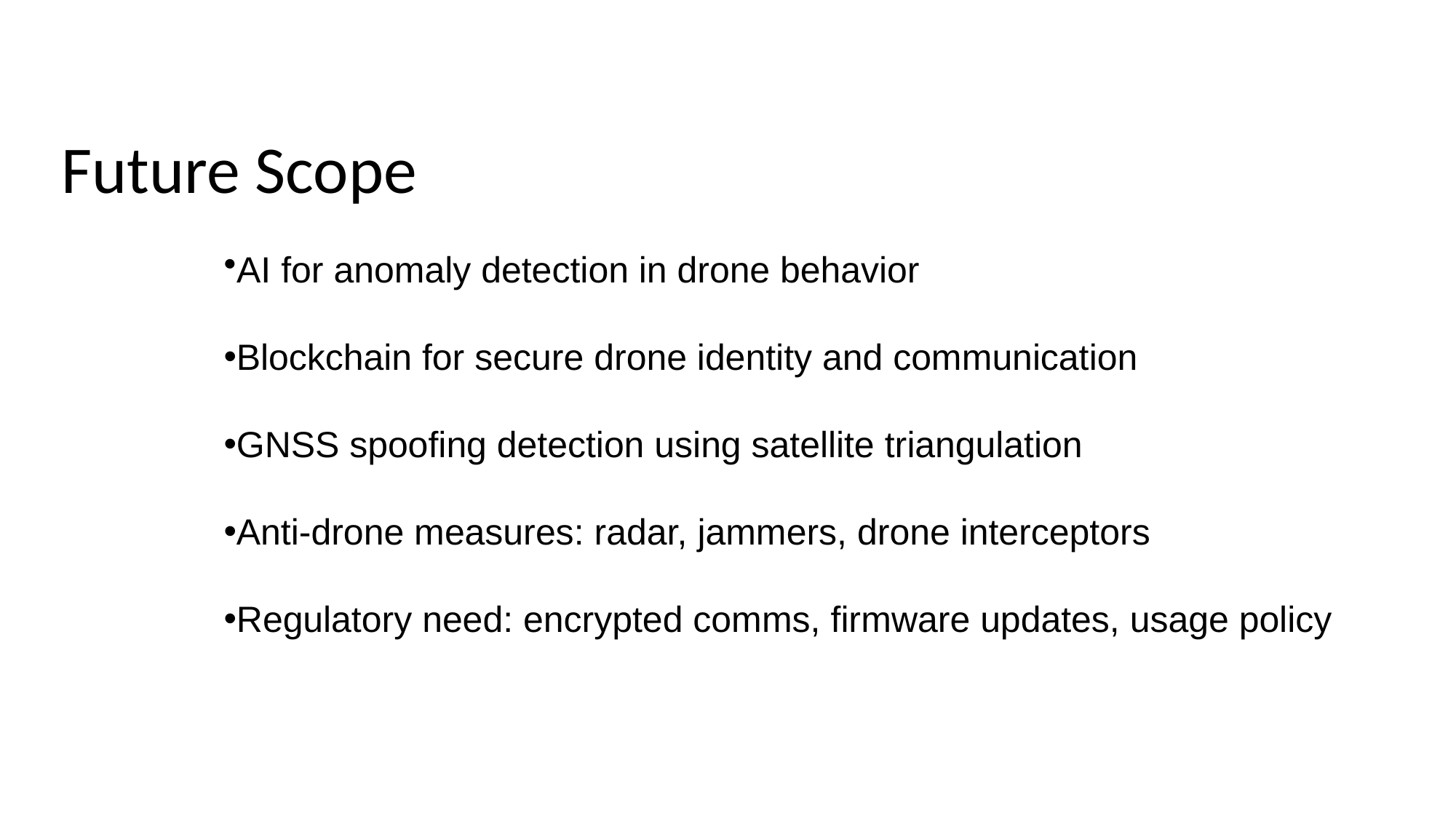

# Future Scope
AI for anomaly detection in drone behavior

Blockchain for secure drone identity and communication

GNSS spoofing detection using satellite triangulation

Anti-drone measures: radar, jammers, drone interceptors

Regulatory need: encrypted comms, firmware updates, usage policy